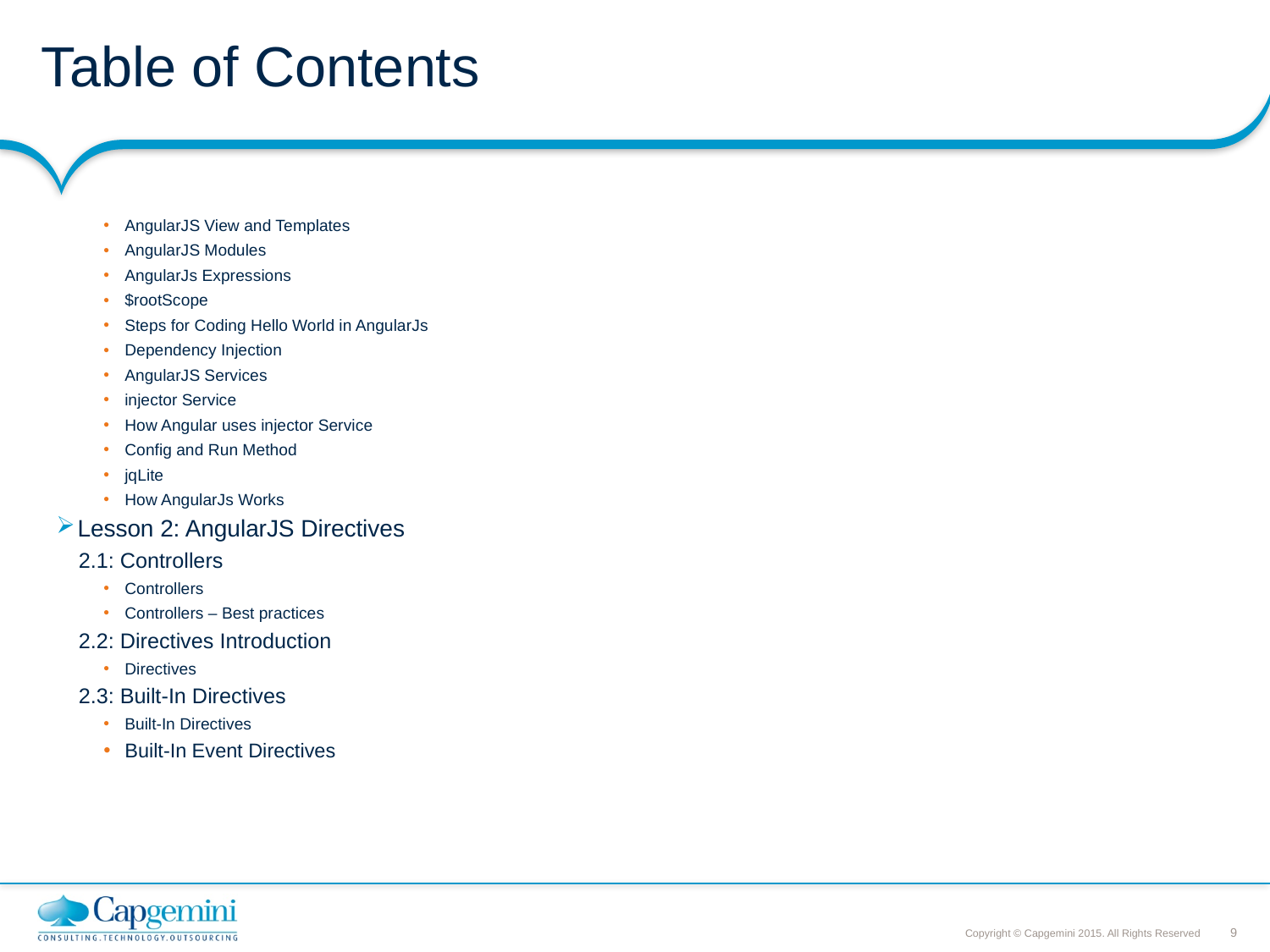

# Table of Contents
AngularJS View and Templates
AngularJS Modules
AngularJs Expressions
$rootScope
Steps for Coding Hello World in AngularJs
Dependency Injection
AngularJS Services
injector Service
How Angular uses injector Service
Config and Run Method
jqLite
How AngularJs Works
Lesson 2: AngularJS Directives
2.1: Controllers
Controllers
Controllers – Best practices
2.2: Directives Introduction
Directives
2.3: Built-In Directives
Built-In Directives
Built-In Event Directives